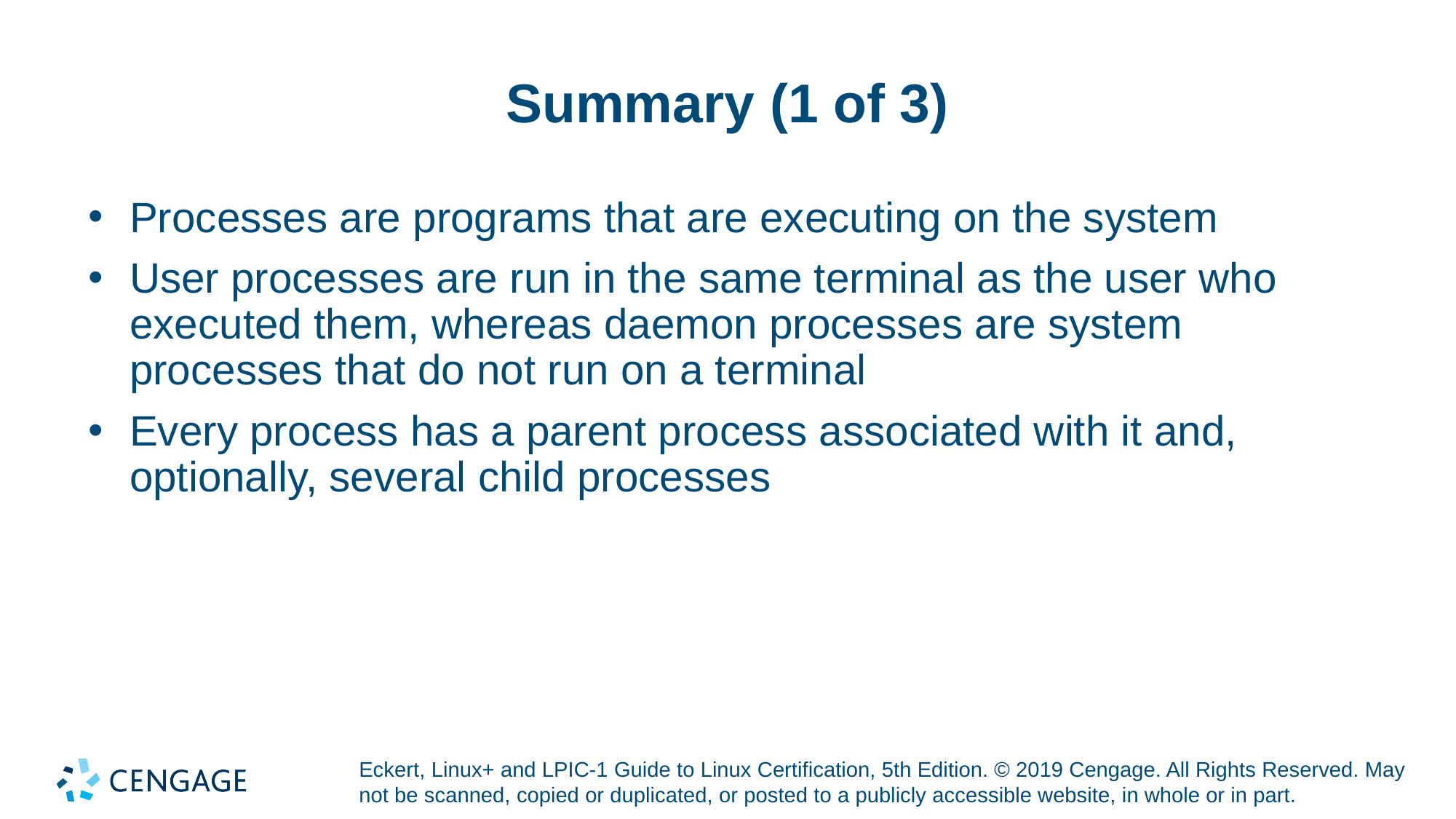

# Summary (1 of 3)
Processes are programs that are executing on the system
User processes are run in the same terminal as the user who executed them, whereas daemon processes are system processes that do not run on a terminal
Every process has a parent process associated with it and, optionally, several child processes